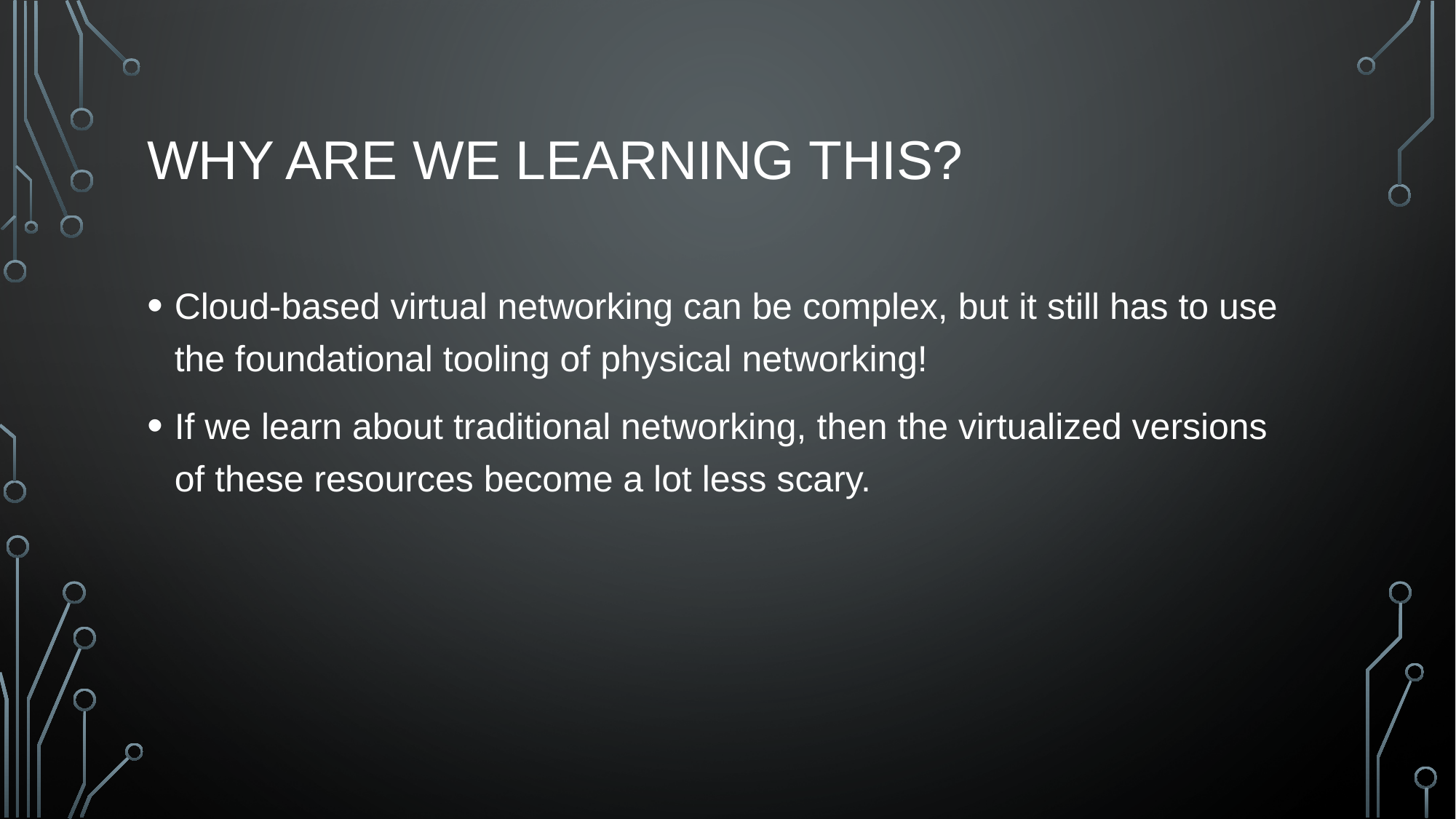

# Why Are We Learning This?
Cloud-based virtual networking can be complex, but it still has to use the foundational tooling of physical networking!
If we learn about traditional networking, then the virtualized versions of these resources become a lot less scary.